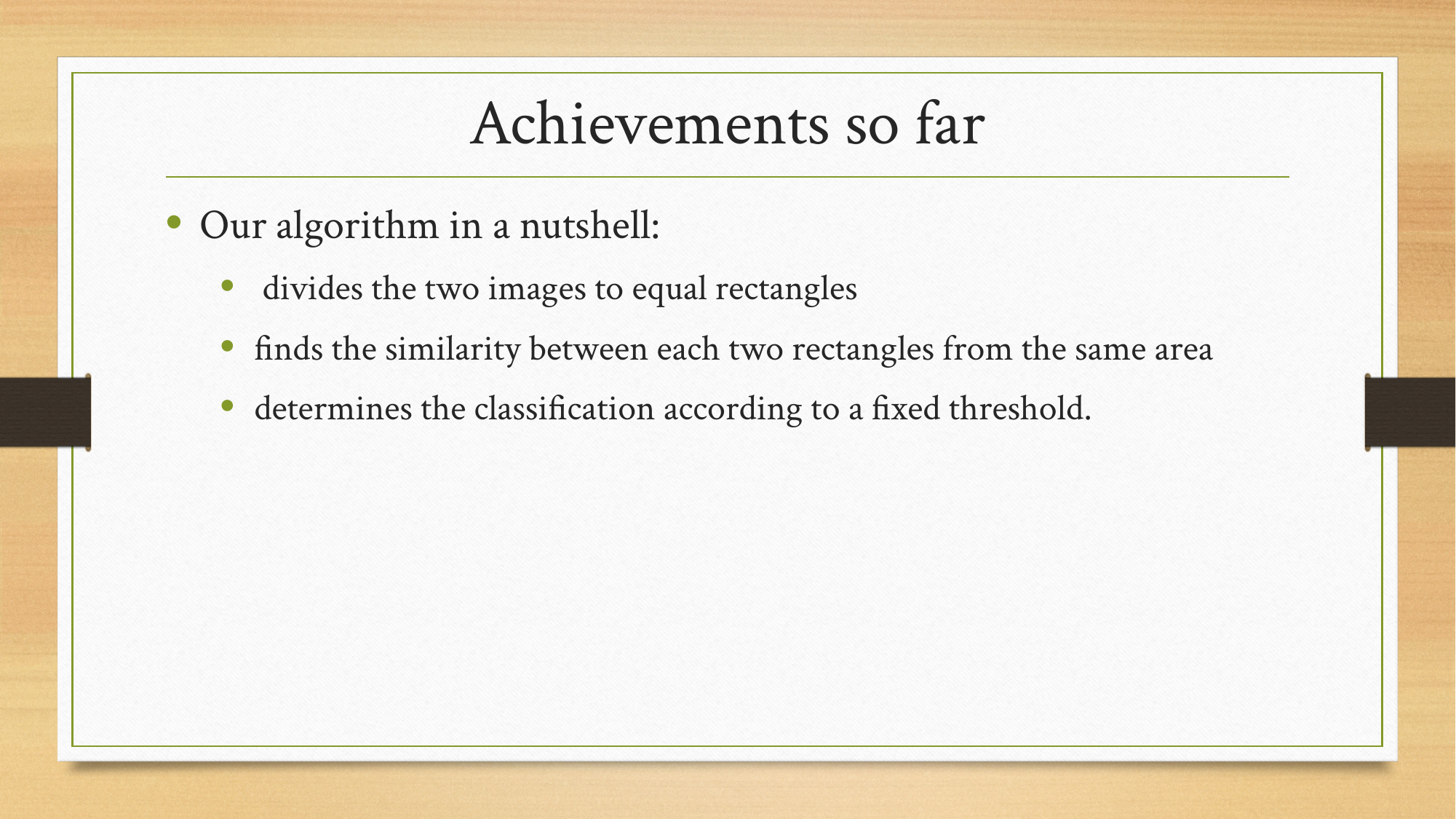

# Achievements so far
Our algorithm in a nutshell:
 divides the two images to equal rectangles
finds the similarity between each two rectangles from the same area
determines the classification according to a fixed threshold.